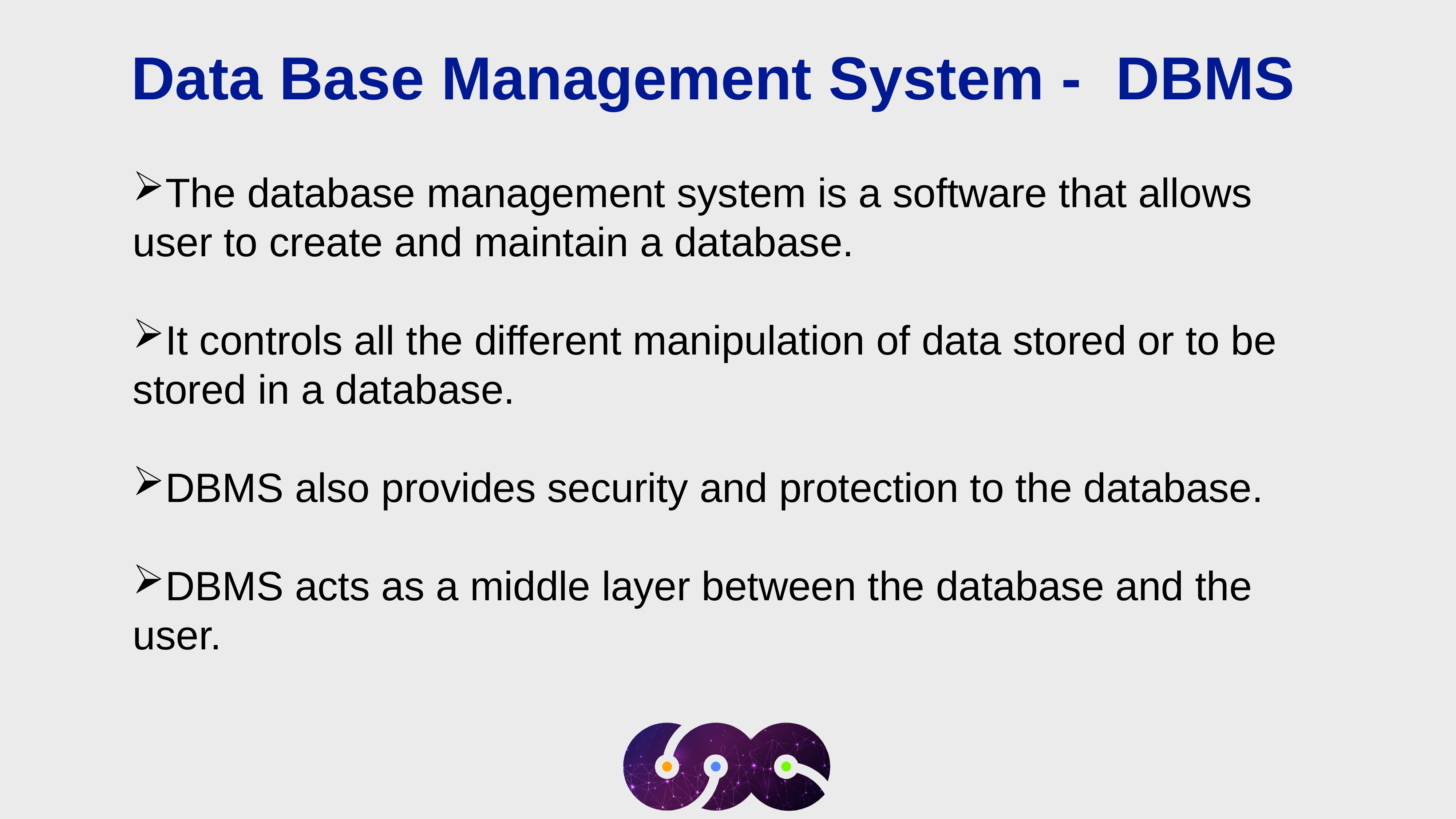

Data Base Management System - ​ DBMS​
​
The database management system is a software that allows user to create and maintain a database.

It controls all the different manipulation of data stored or to be stored in a database.

DBMS also provides security and protection to the database.

DBMS acts as a middle layer between the database and the user.